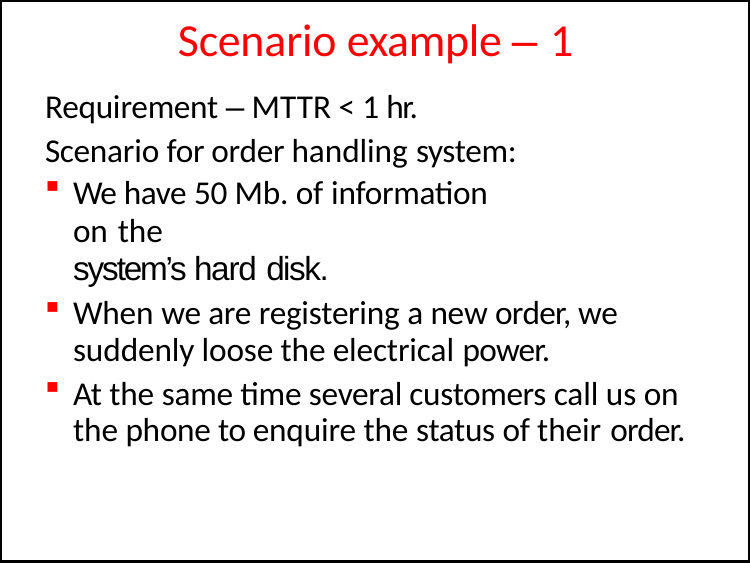

# Scenario example – 1
Requirement – MTTR < 1 hr.  Scenario for order handling system:
We have 50 Mb. of information on the
system’s hard disk.
When we are registering a new order, we  suddenly loose the electrical power.
At the same time several customers call us on  the phone to enquire the status of their order.